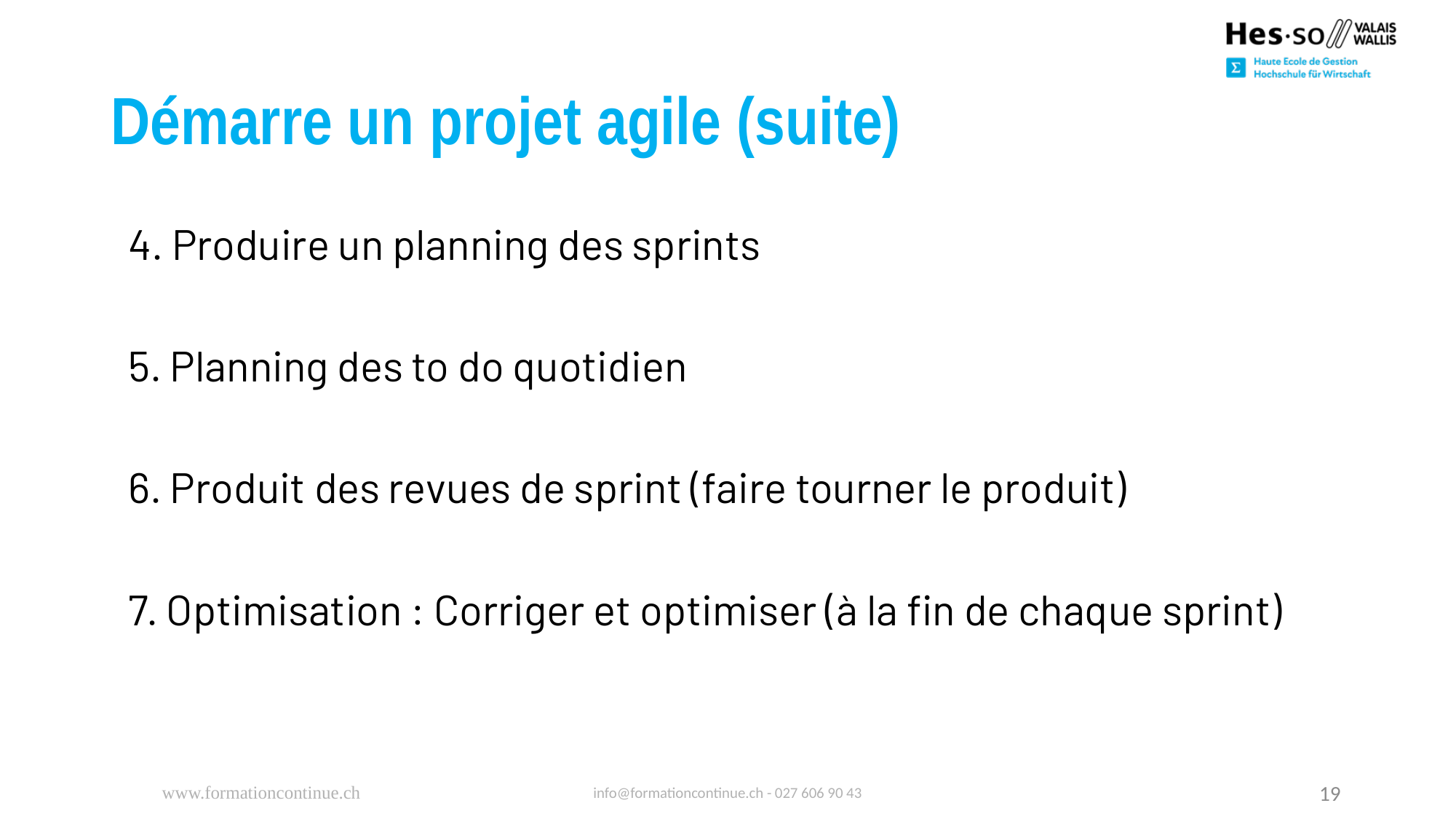

# Démarre un projet agile (suite)
  4. Produire un planning des sprints

  5. Planning des to do quotidien

  6. Produit des revues de sprint (faire tourner le produit)

  7. Optimisation : Corriger et optimiser (à la fin de chaque sprint)

www.formationcontinue.ch
info@formationcontinue.ch - 027 606 90 43
19